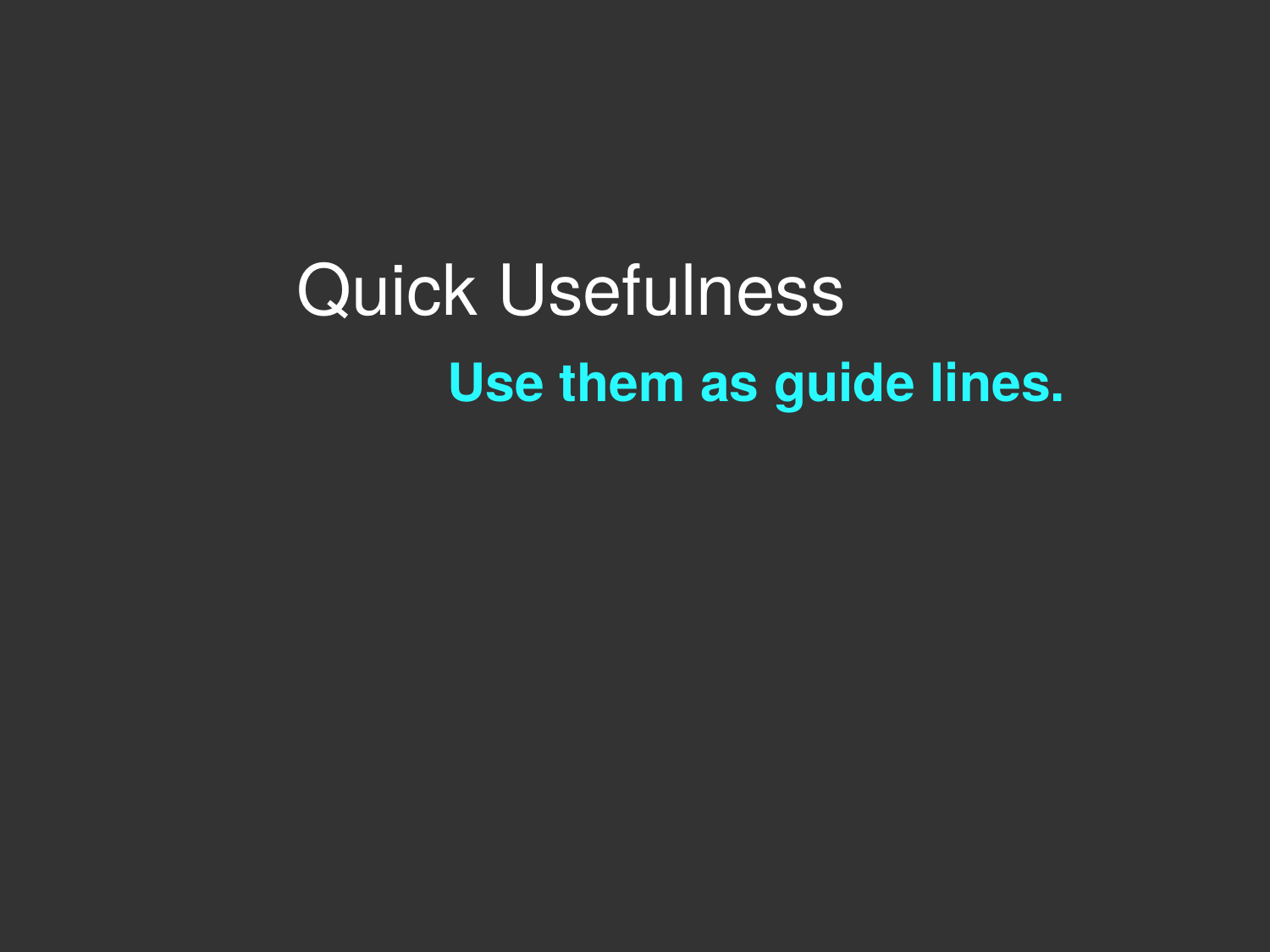

# Quick Usefulness
Use them as guide lines.